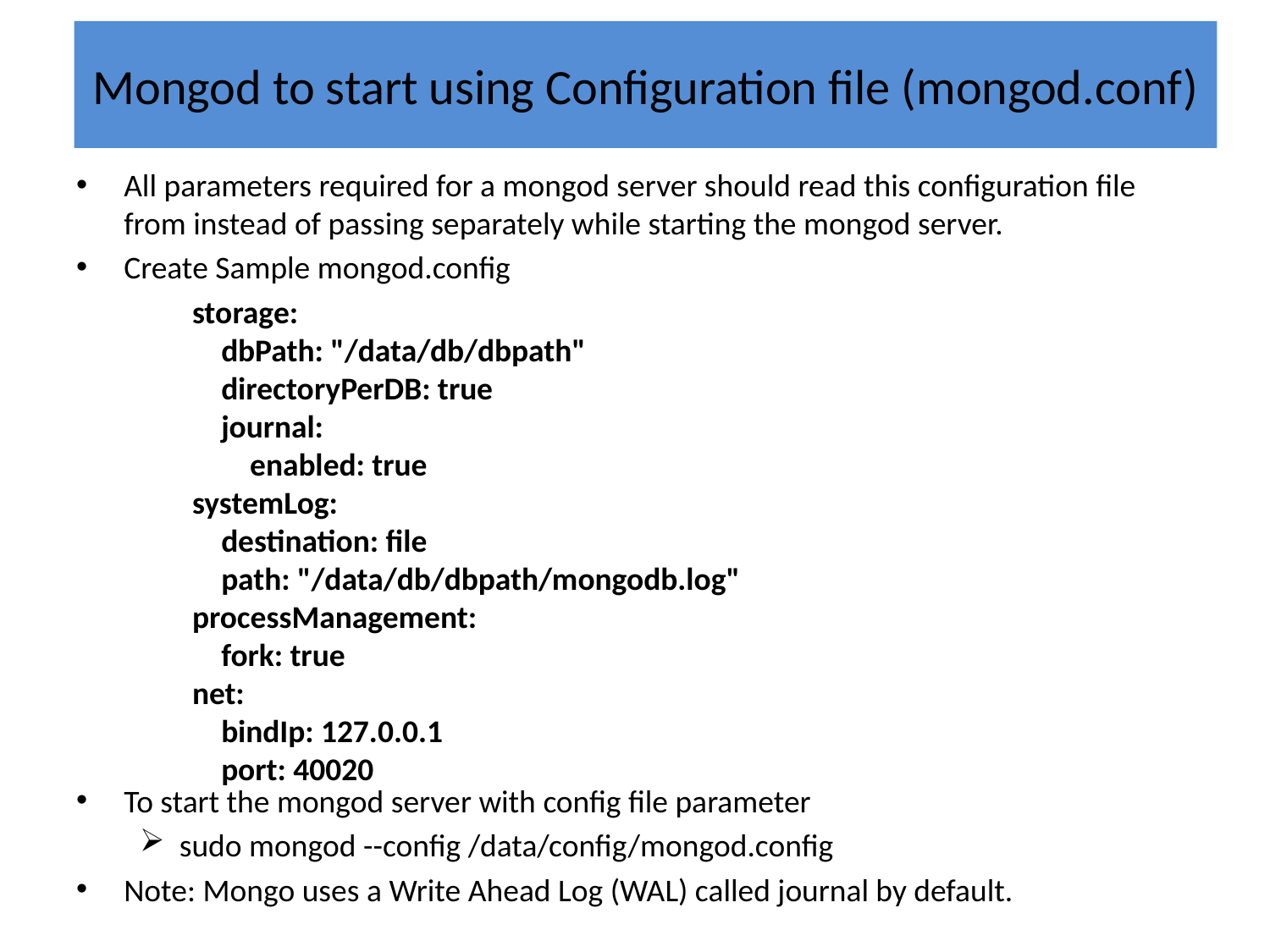

# Mongod to start using Configuration file (mongod.conf)
All parameters required for a mongod server should read this configuration file from instead of passing separately while starting the mongod server.
Create Sample mongod.config

To start the mongod server with config file parameter
sudo mongod --config /data/config/mongod.config
Note: Mongo uses a Write Ahead Log (WAL) called journal by default.

storage:
    dbPath: "/data/db/dbpath"
    directoryPerDB: true
    journal:
        enabled: true
systemLog:
    destination: file
    path: "/data/db/dbpath/mongodb.log"
processManagement:
    fork: true
net:
    bindIp: 127.0.0.1
    port: 40020